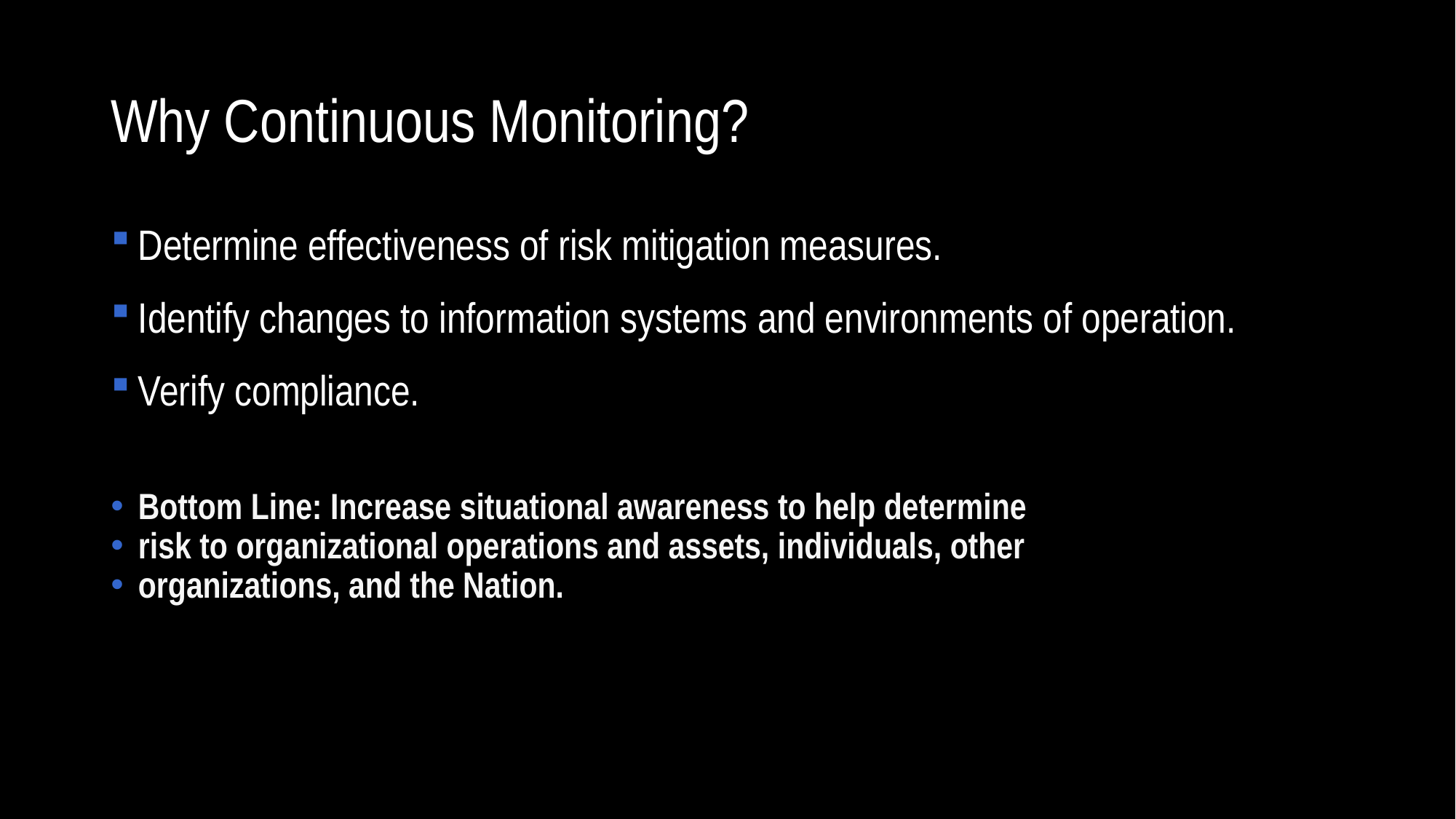

# Why Continuous Monitoring?
Determine effectiveness of risk mitigation measures.
Identify changes to information systems and environments of operation.
Verify compliance.
Bottom Line: Increase situational awareness to help determine
risk to organizational operations and assets, individuals, other
organizations, and the Nation.